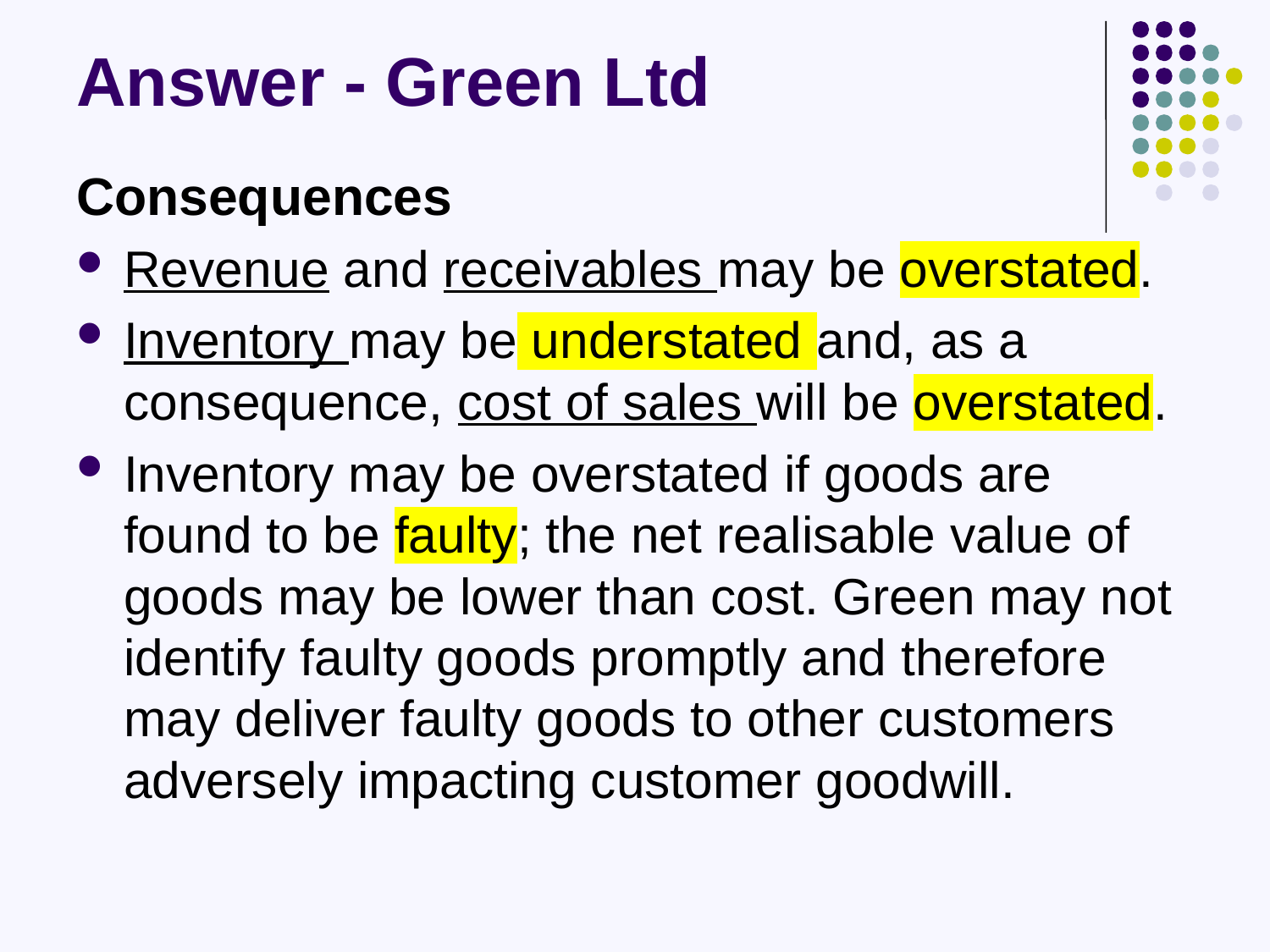

# Answer - Green Ltd
Consequences
Revenue and receivables may be overstated.
Inventory may be understated and, as a consequence, cost of sales will be overstated.
Inventory may be overstated if goods are found to be faulty; the net realisable value of goods may be lower than cost. Green may not identify faulty goods promptly and therefore may deliver faulty goods to other customers adversely impacting customer goodwill.